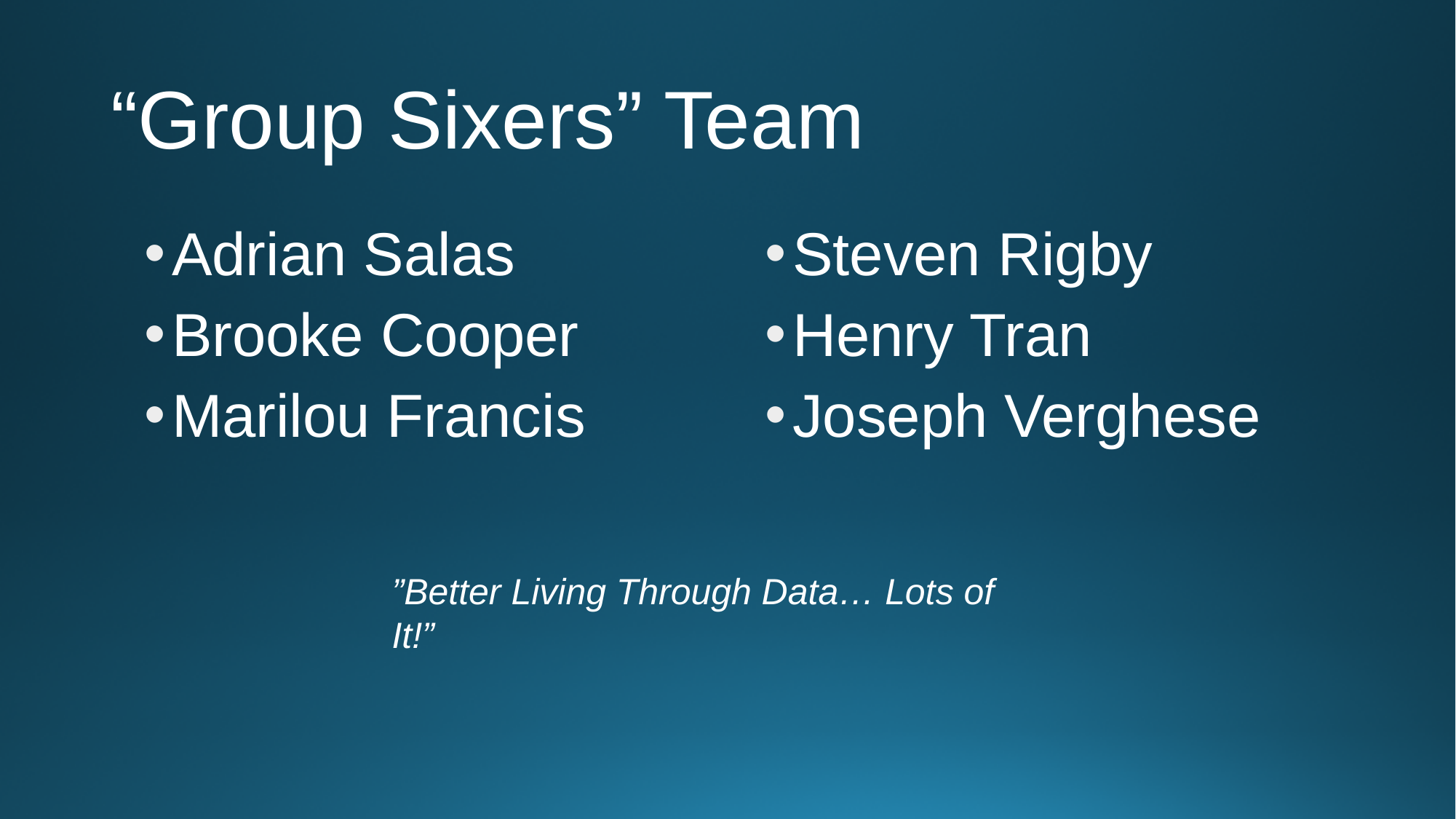

# “Group Sixers” Team
Adrian Salas
Brooke Cooper
Marilou Francis
Steven Rigby
Henry Tran
Joseph Verghese
”Better Living Through Data… Lots of It!”